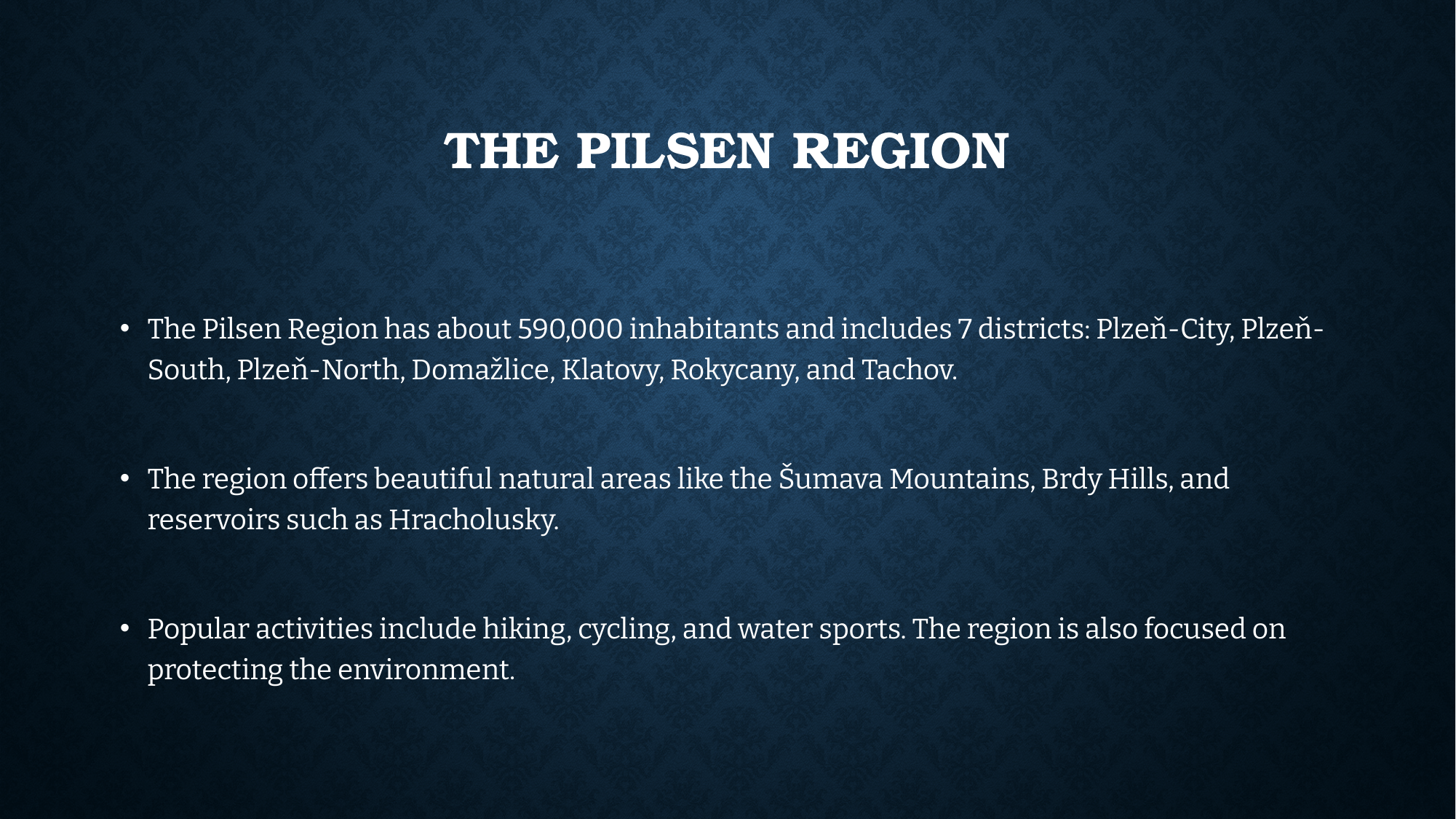

# The Pilsen Region

The Pilsen Region has about 590,000 inhabitants and includes 7 districts: Plzeň-City, Plzeň-South, Plzeň-North, Domažlice, Klatovy, Rokycany, and Tachov.

The region offers beautiful natural areas like the Šumava Mountains, Brdy Hills, and reservoirs such as Hracholusky.

Popular activities include hiking, cycling, and water sports. The region is also focused on protecting the environment.